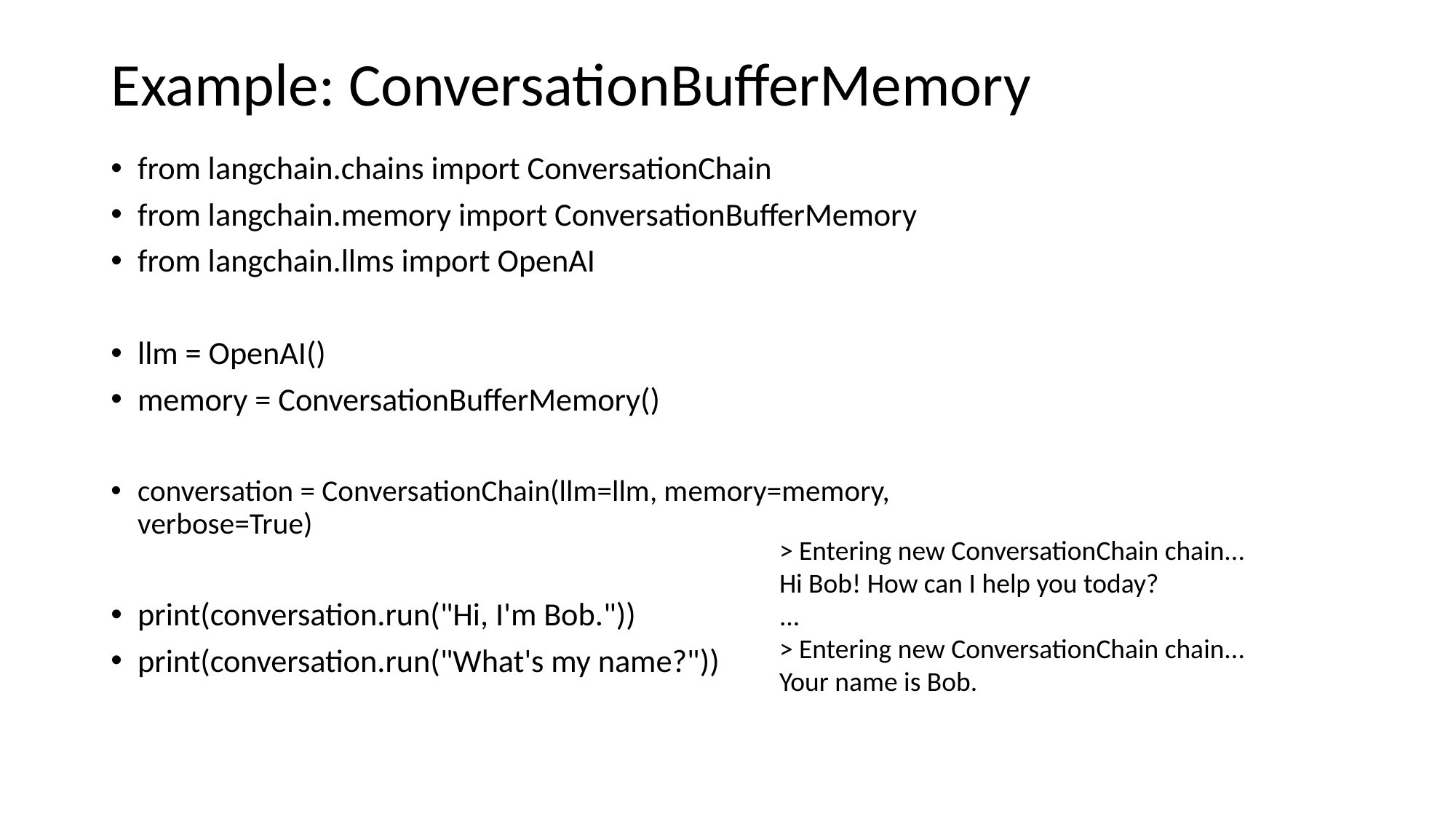

# Example: ConversationBufferMemory
from langchain.chains import ConversationChain
from langchain.memory import ConversationBufferMemory
from langchain.llms import OpenAI

llm = OpenAI()
memory = ConversationBufferMemory()

conversation = ConversationChain(llm=llm, memory=memory, verbose=True)

print(conversation.run("Hi, I'm Bob."))
print(conversation.run("What's my name?"))
> Entering new ConversationChain chain...
Hi Bob! How can I help you today?
...
> Entering new ConversationChain chain...
Your name is Bob.